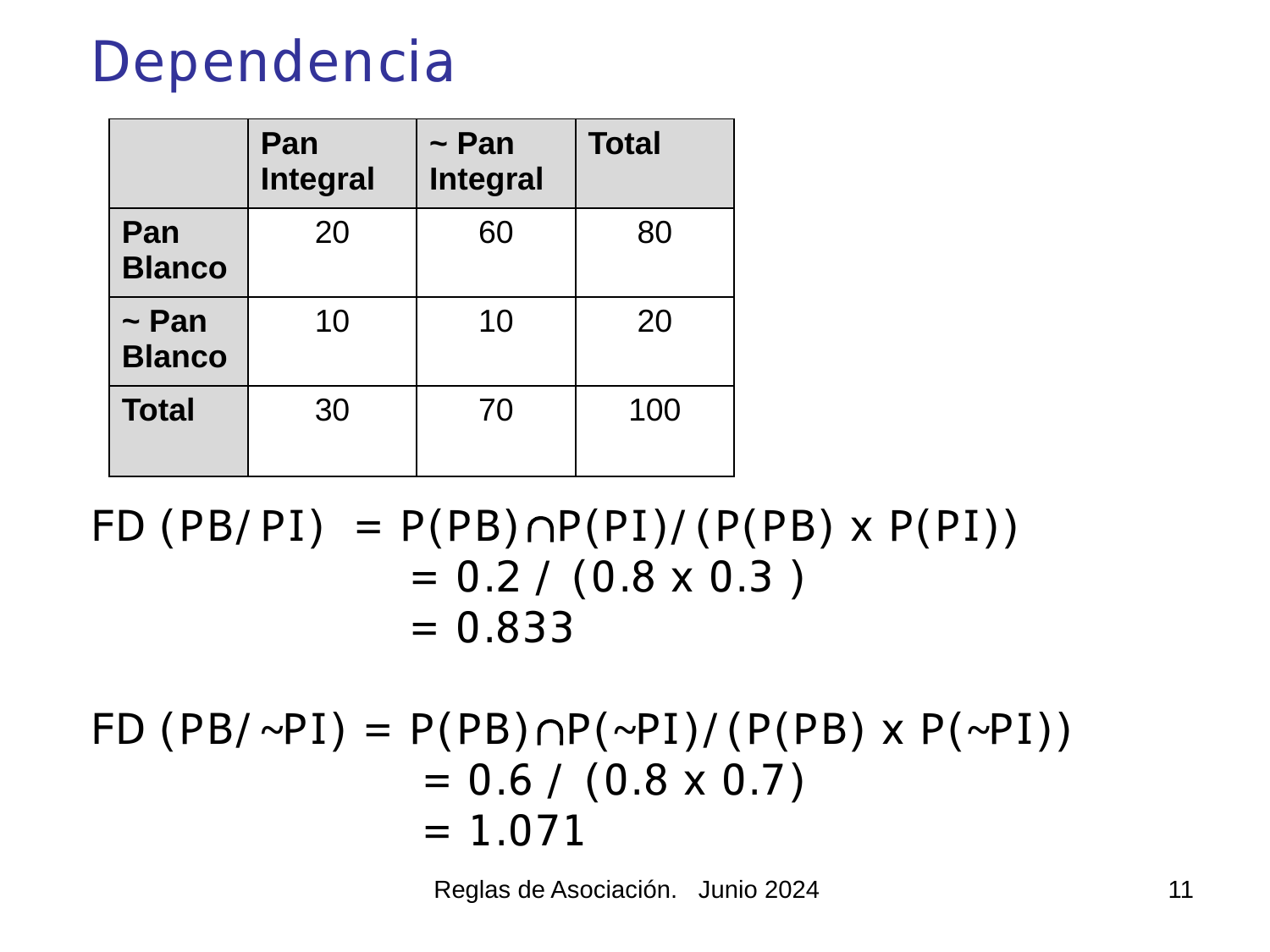

Dependencia

FD (PB/PI)  = P(PB)∩P(PI)/(P(PB) x P(PI))
			= 0.2 / (0.8 x 0.3	)
			= 0.833

FD (PB/~PI) = P(PB)∩P(~PI)/(P(PB) x P(~PI))
			 = 0.6 / (0.8 x 0.7	)
			 = 1.071

|  | Pan Integral | ~ Pan Integral | Total |
| --- | --- | --- | --- |
| Pan Blanco | 20 | 60 | 80 |
| ~ Pan Blanco | 10 | 10 | 20 |
| Total | 30 | 70 | 100 |
Reglas de Asociación.   Junio 2024
11